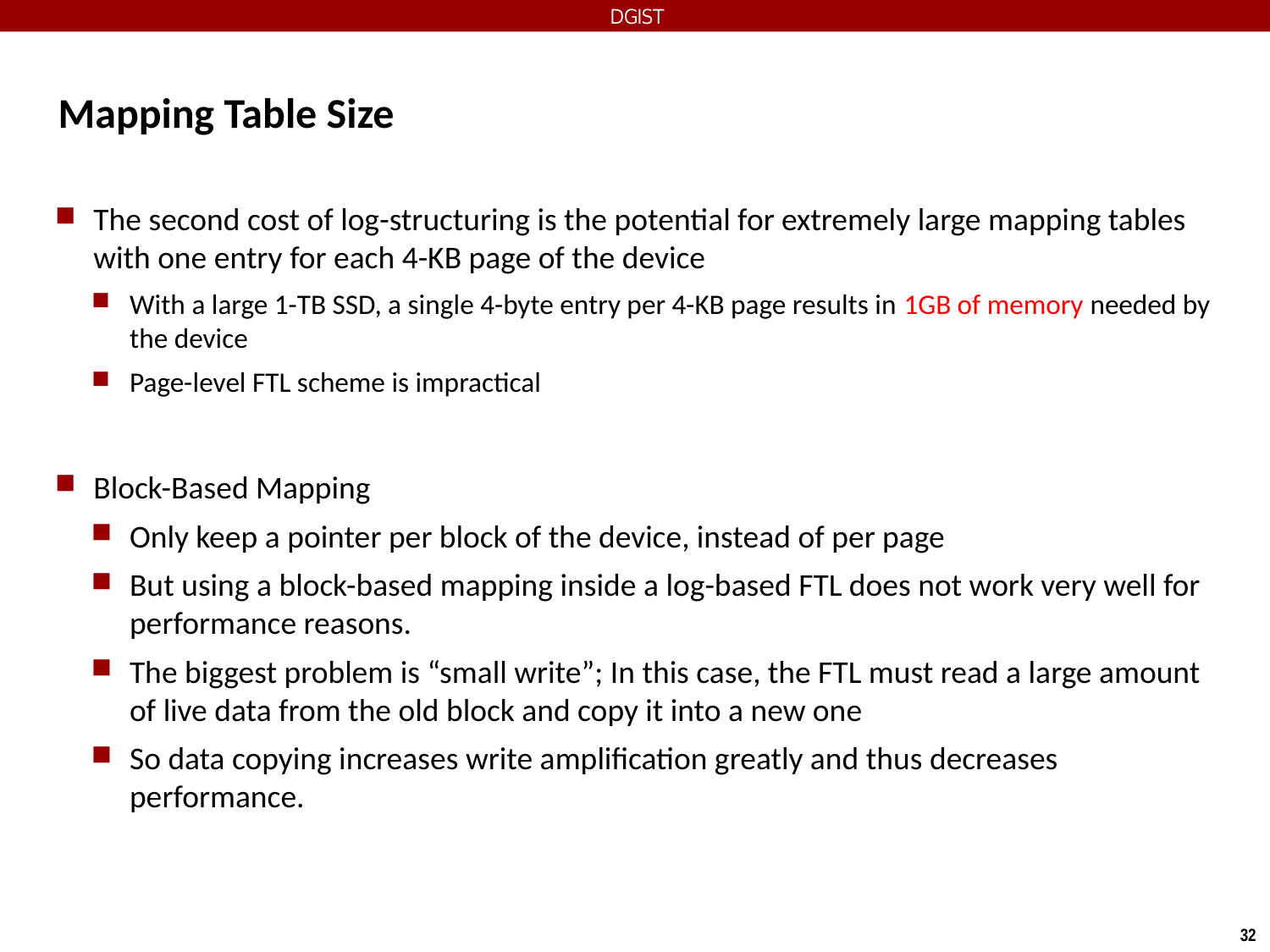

DGIST
# Mapping Table Size
The second cost of log-structuring is the potential for extremely large mapping tables with one entry for each 4-KB page of the device
With a large 1-TB SSD, a single 4-byte entry per 4-KB page results in 1GB of memory needed by the device
Page-level FTL scheme is impractical

Block-Based Mapping
Only keep a pointer per block of the device, instead of per page
But using a block-based mapping inside a log-based FTL does not work very well for performance reasons.
The biggest problem is “small write”; In this case, the FTL must read a large amount of live data from the old block and copy it into a new one
So data copying increases write ampliﬁcation greatly and thus decreases performance.